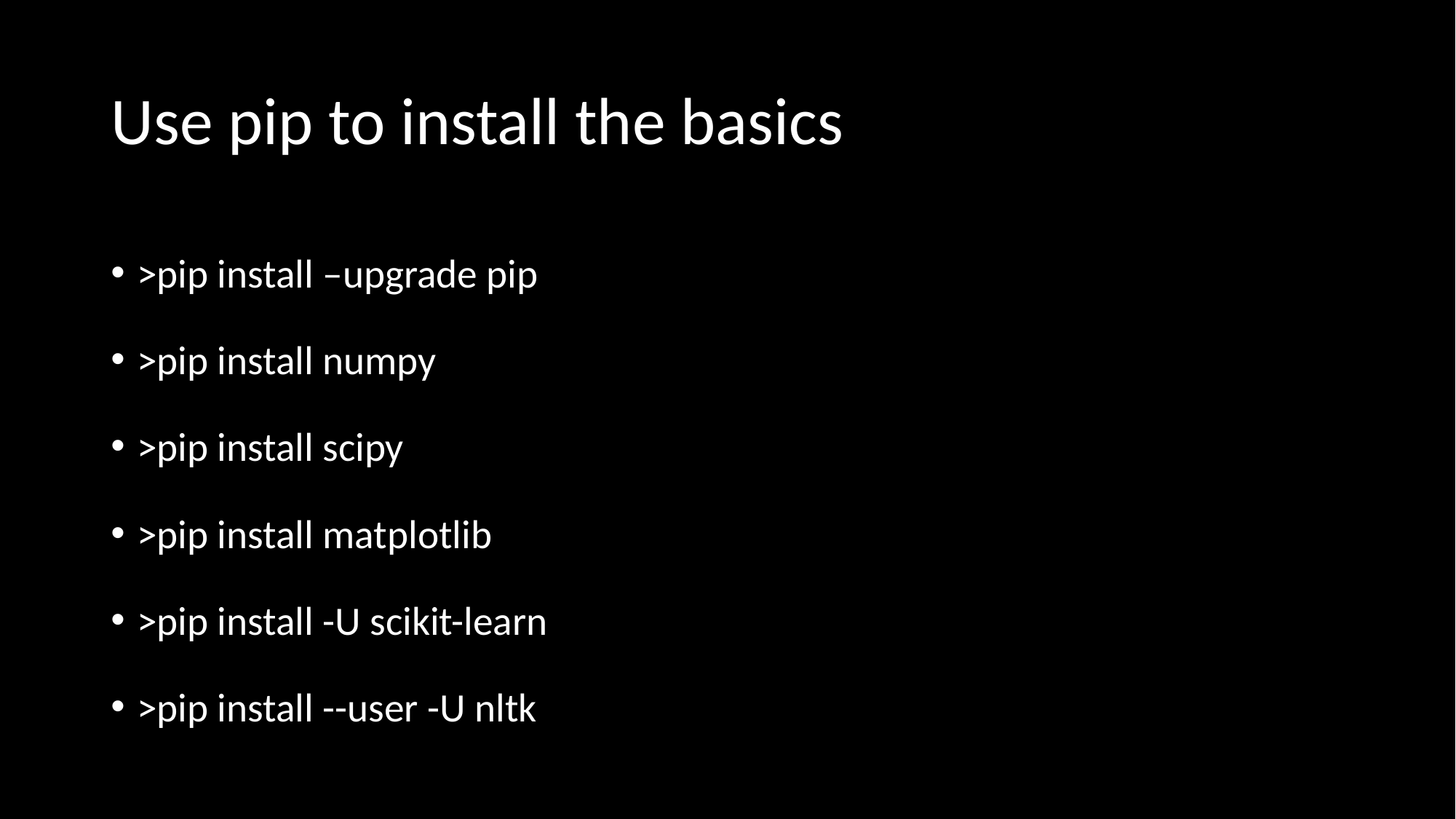

# Use pip to install the basics
>pip install –upgrade pip
>pip install numpy
>pip install scipy
>pip install matplotlib
>pip install -U scikit-learn
>pip install --user -U nltk